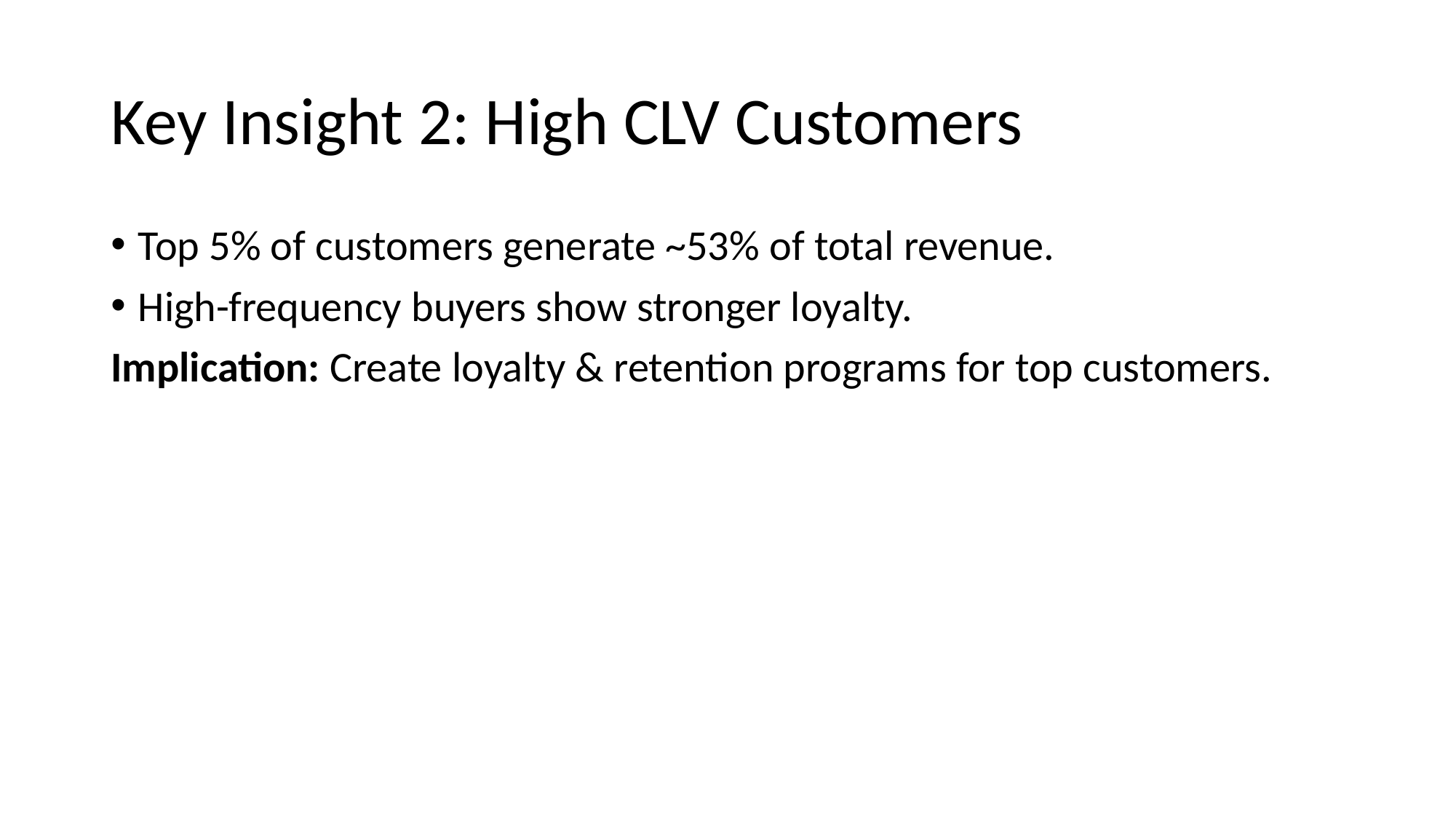

# Key Insight 2: High CLV Customers
Top 5% of customers generate ~53% of total revenue.
High-frequency buyers show stronger loyalty.
Implication: Create loyalty & retention programs for top customers.